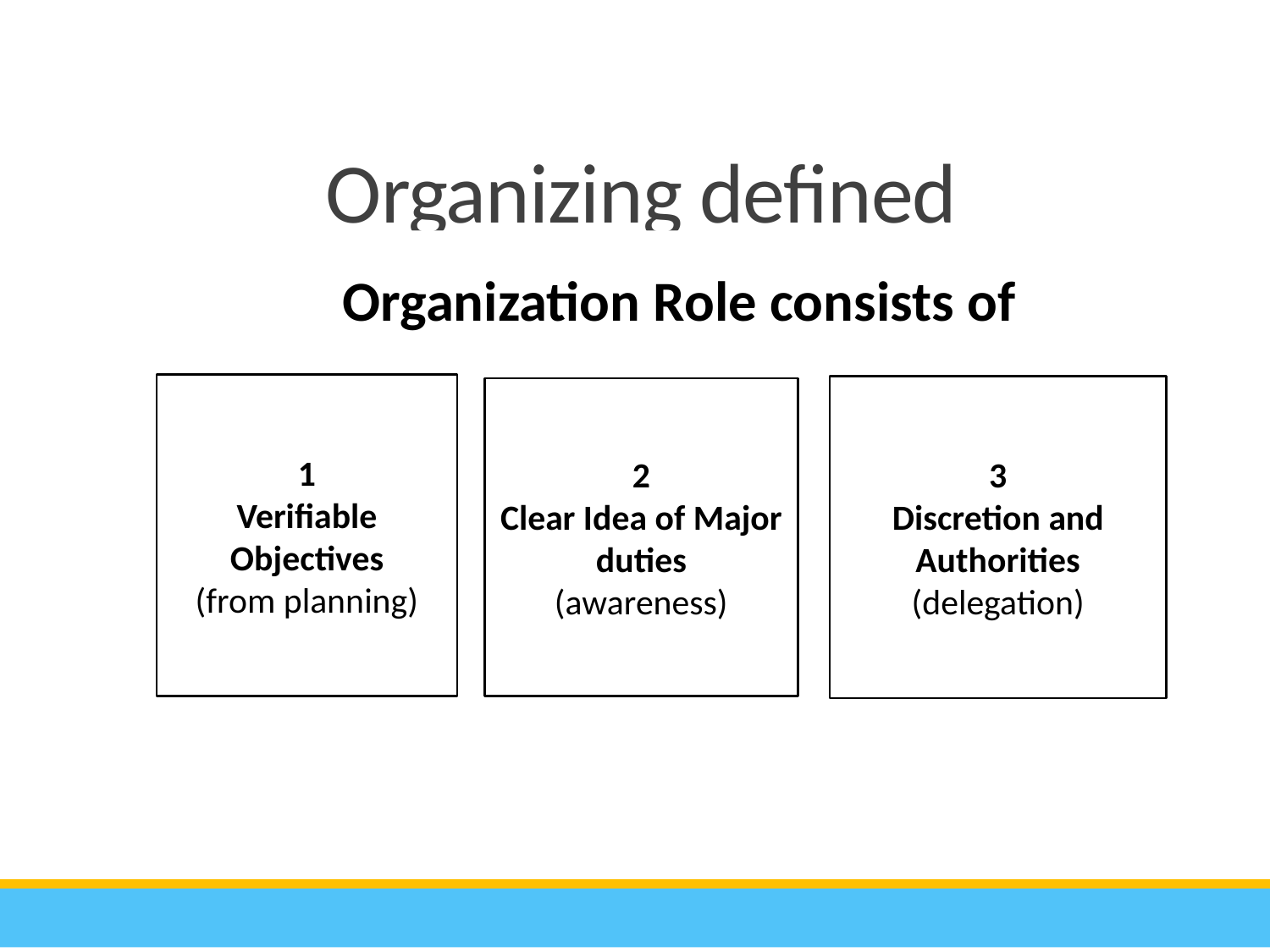

Organizing defined
Organization Role consists of
1
Verifiable Objectives
(from planning)
3
Discretion and Authorities
(delegation)
2
Clear Idea of Major duties
(awareness)